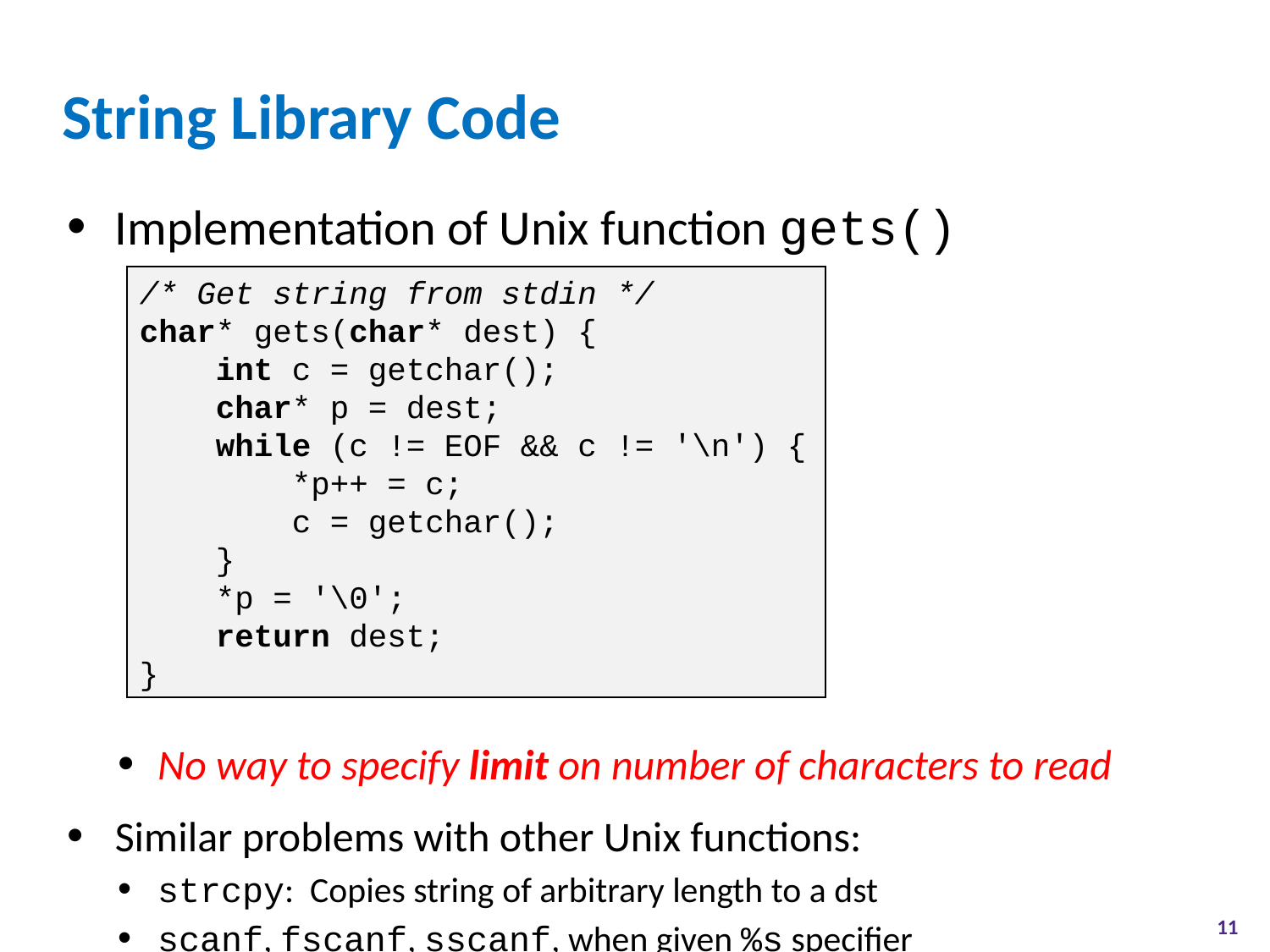

# String Library Code
Implementation of Unix function gets()

No way to specify limit on number of characters to read
Similar problems with other Unix functions:
strcpy:  Copies string of arbitrary length to a dst
scanf, fscanf, sscanf, when given %s specifier
/* Get string from stdin */
char* gets(char* dest) {
    int c = getchar();
    char* p = dest;
    while (c != EOF && c != '\n') {
        *p++ = c;
        c = getchar();
    }
    *p = '\0';
    return dest;
}
11